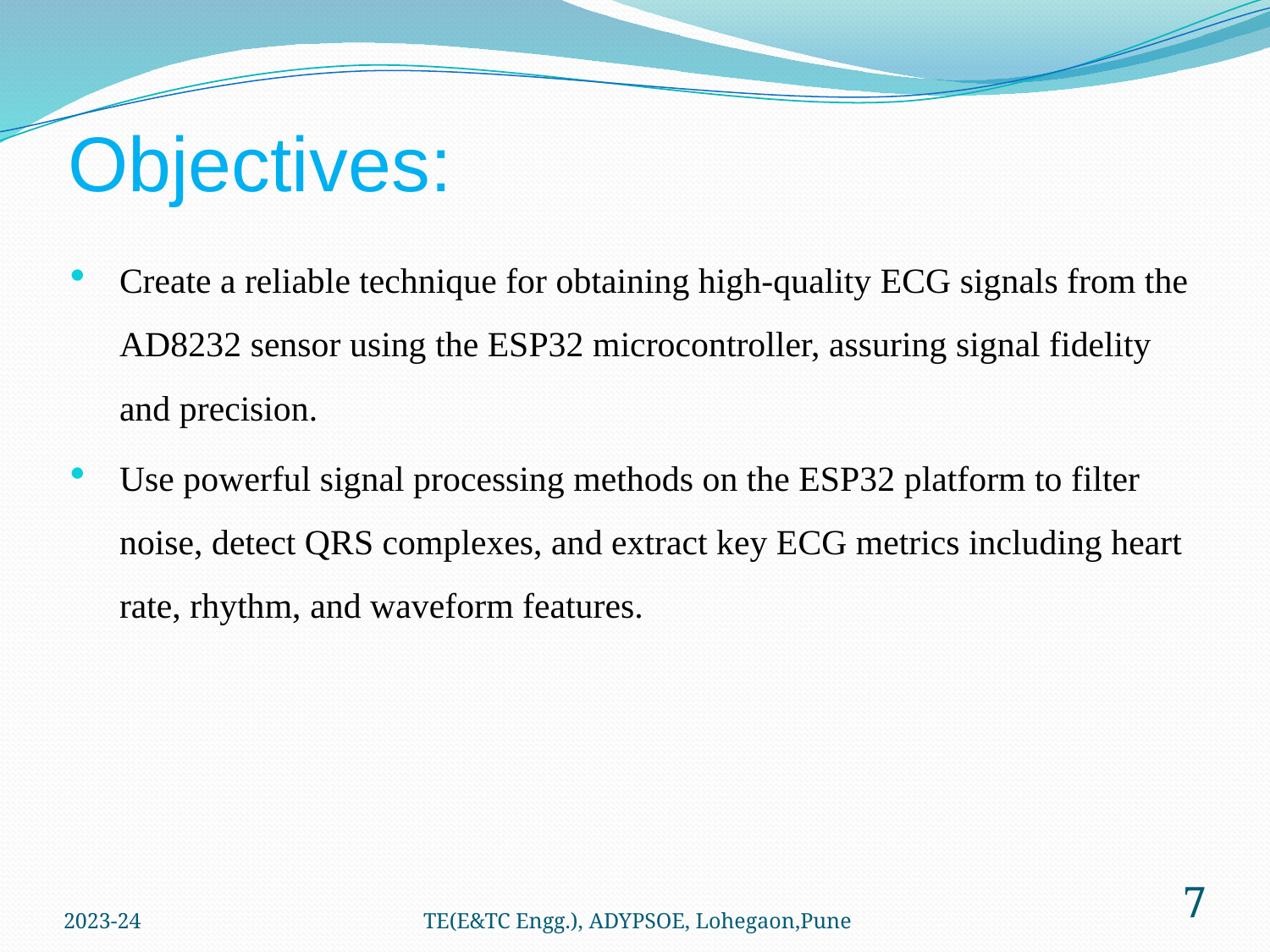

# Objectives:
Create a reliable technique for obtaining high-quality ECG signals from the AD8232 sensor using the ESP32 microcontroller, assuring signal fidelity and precision.
Use powerful signal processing methods on the ESP32 platform to filter noise, detect QRS complexes, and extract key ECG metrics including heart rate, rhythm, and waveform features.

2023-24
TE(E&TC Engg.), ADYPSOE, Lohegaon,Pune
7